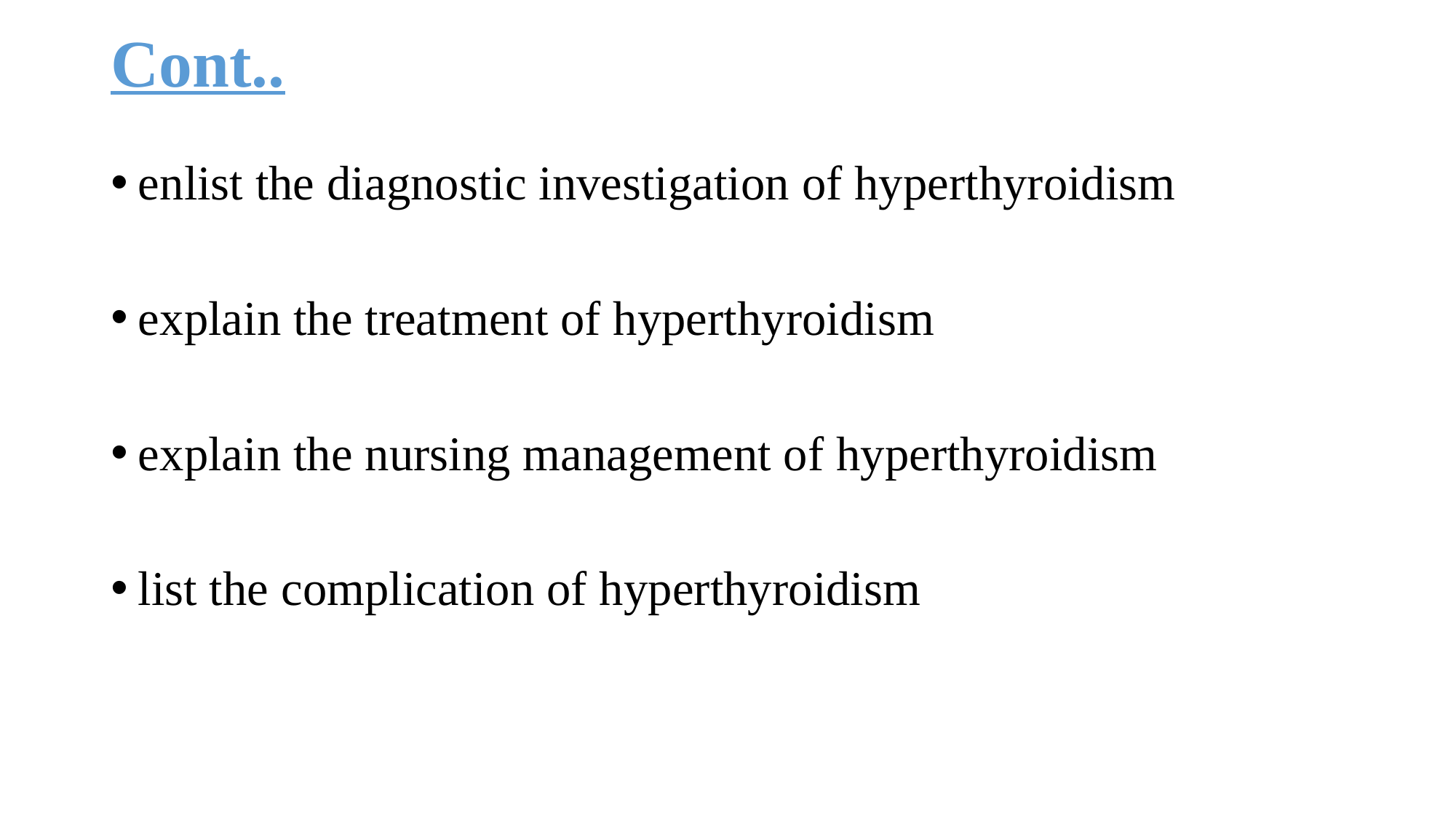

# Cont..
enlist the diagnostic investigation of hyperthyroidism

explain the treatment of hyperthyroidism

explain the nursing management of hyperthyroidism

list the complication of hyperthyroidism